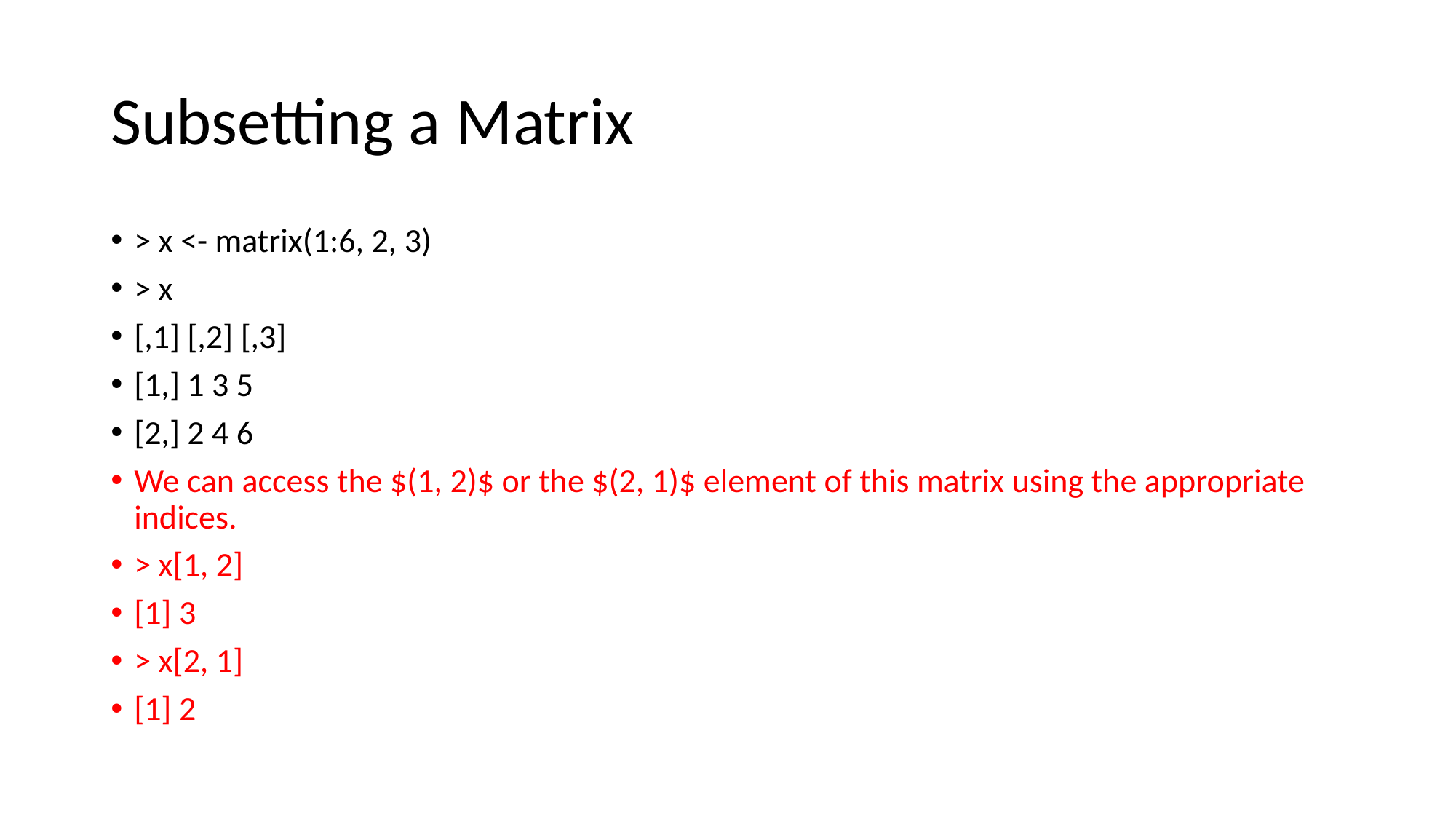

# Subsetting a Matrix
> x <- matrix(1:6, 2, 3)
> x
[,1] [,2] [,3]
[1,] 1 3 5
[2,] 2 4 6
We can access the $(1, 2)$ or the $(2, 1)$ element of this matrix using the appropriate indices.
> x[1, 2]
[1] 3
> x[2, 1]
[1] 2